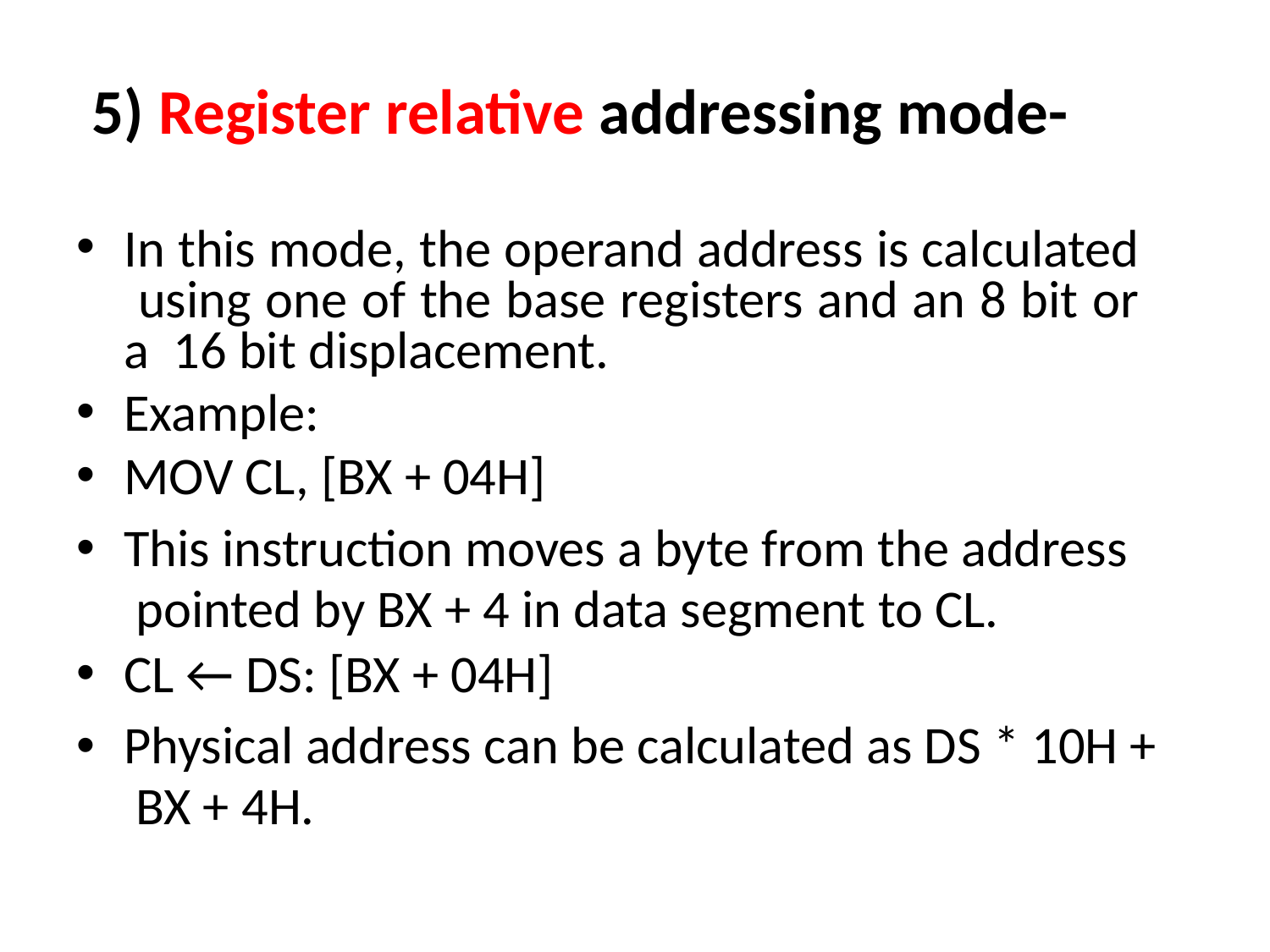

# 5) Register relative addressing mode-
In this mode, the operand address is calculated  using one of the base registers and an 8 bit or a  16 bit displacement.
Example:
MOV CL, [BX + 04H]
This instruction moves a byte from the address  pointed by BX + 4 in data segment to CL.
CL ← DS: [BX + 04H]
Physical address can be calculated as DS * 10H +  BX + 4H.